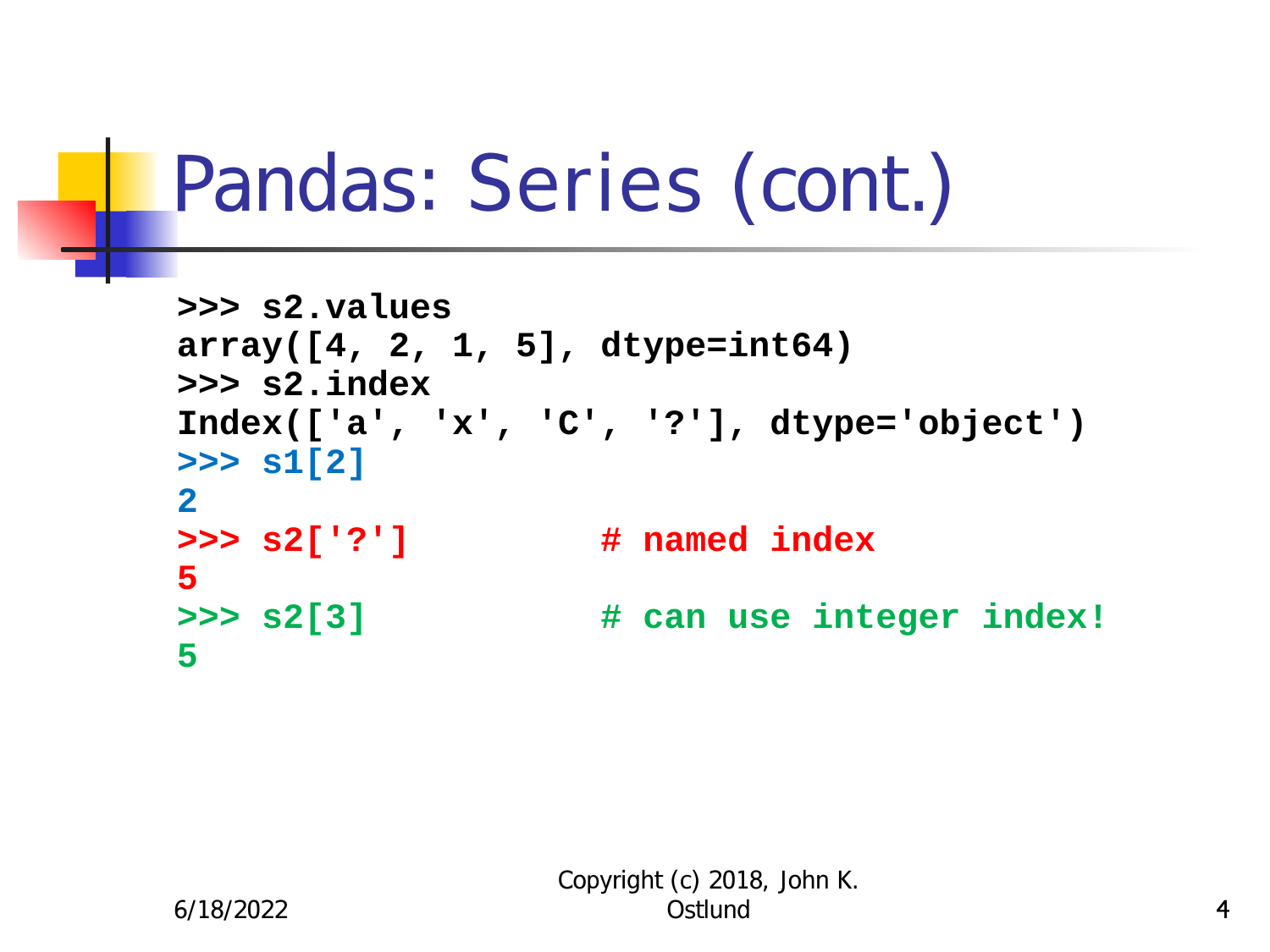

# Pandas: Series (cont.)
>>> s2.values
array([4, 2, 1, 5], dtype=int64)
>>> s2.index
Index(['a', 'x', 'C', '?'], dtype='object')
>>> s1[2]
2
>>> s2['?']         # named index
5
>>> s2[3]           # can use integer index!
5

6/18/2022
Copyright (c) 2018, John K. Ostlund
4